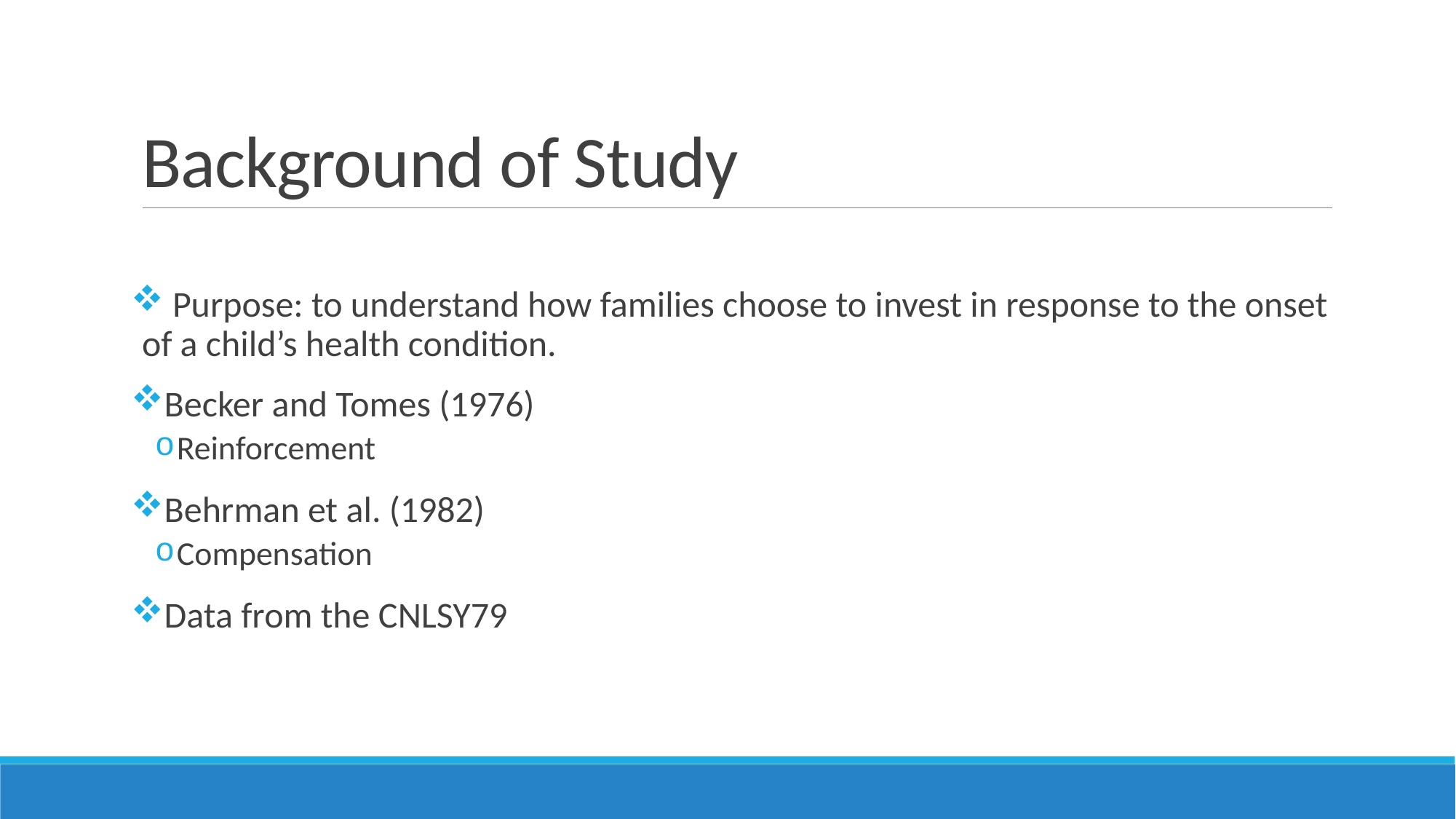

# Background of Study
 Purpose: to understand how families choose to invest in response to the onset of a child’s health condition.
Becker and Tomes (1976)
Reinforcement
Behrman et al. (1982)
Compensation
Data from the CNLSY79